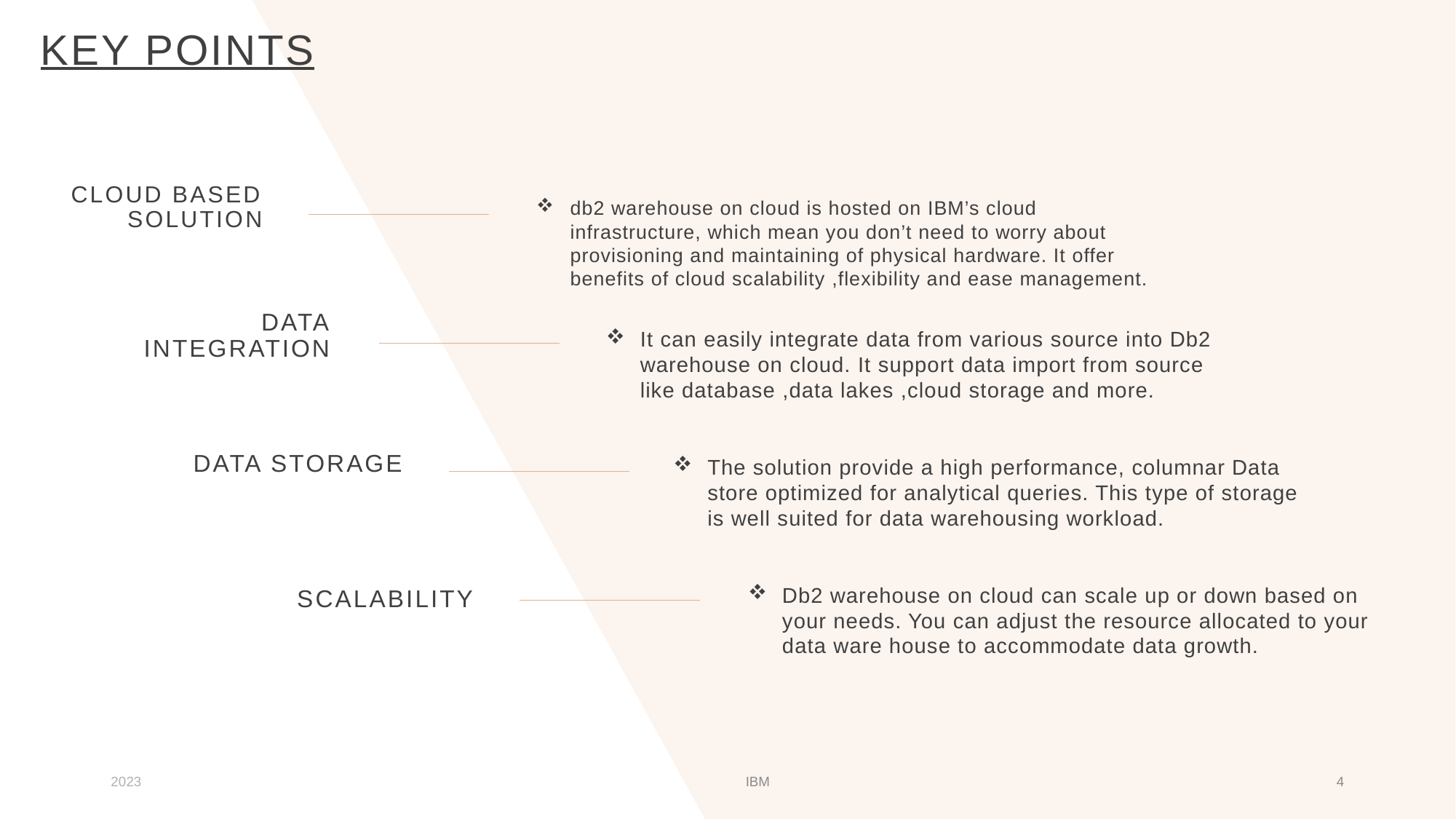

# KEY POINTS
CLOUD BASED SOLUTION
db2 warehouse on cloud is hosted on IBM’s cloud infrastructure, which mean you don’t need to worry about provisioning and maintaining of physical hardware. It offer benefits of cloud scalability ,flexibility and ease management.

Data integration
It can easily integrate data from various source into Db2 warehouse on cloud. It support data import from source like database ,data lakes ,cloud storage and more.
Data storage
The solution provide a high performance, columnar Data store optimized for analytical queries. This type of storage is well suited for data warehousing workload.

scalability
Db2 warehouse on cloud can scale up or down based on your needs. You can adjust the resource allocated to your data ware house to accommodate data growth.
2023
IBM
4